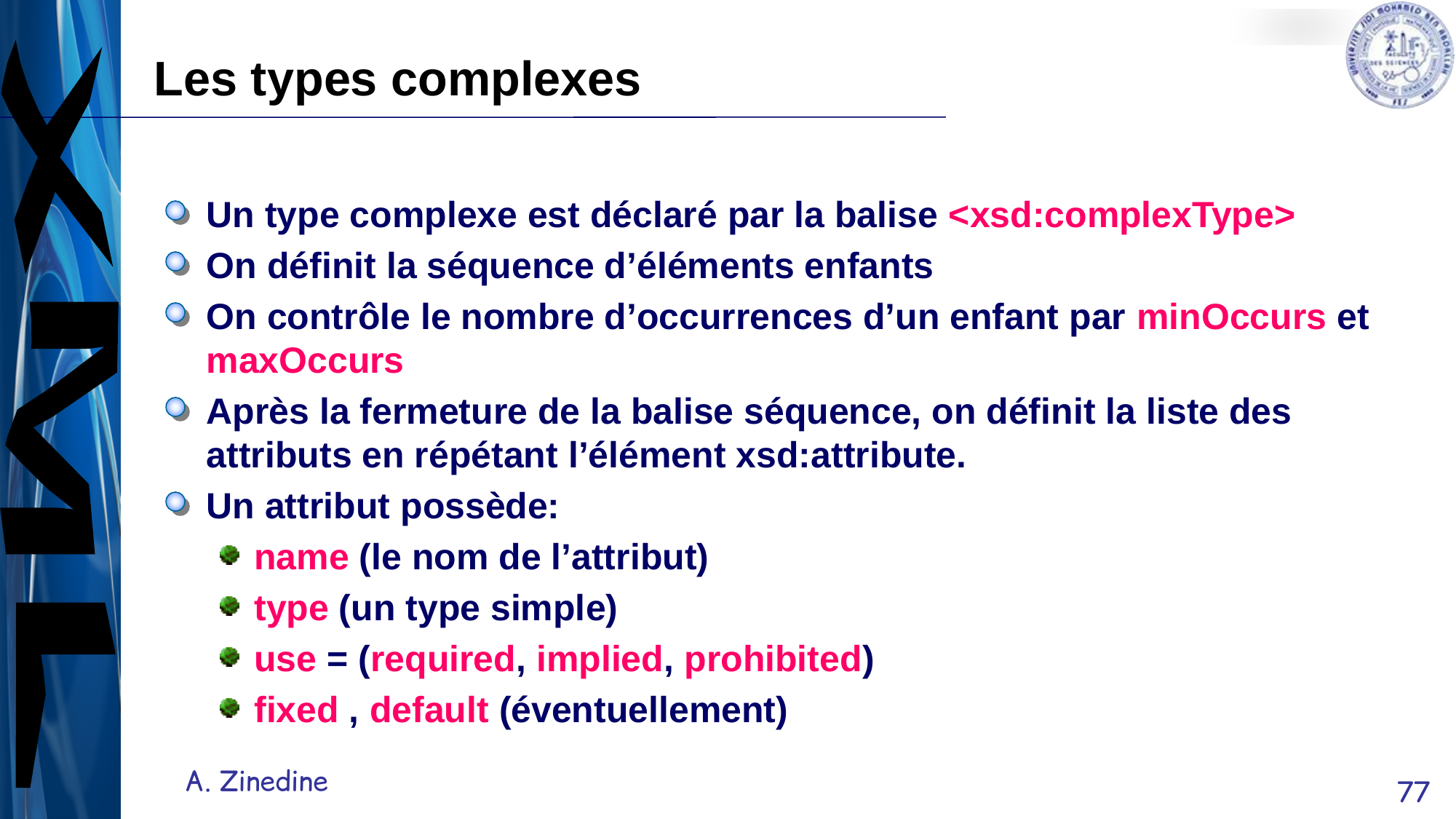

# Les types complexes
Un type complexe est déclaré par la balise <xsd:complexType>
On définit la séquence d’éléments enfants
On contrôle le nombre d’occurrences d’un enfant par minOccurs et maxOccurs
Après la fermeture de la balise séquence, on définit la liste des attributs en répétant l’élément xsd:attribute.
Un attribut possède:
name (le nom de l’attribut)
type (un type simple)
use = (required, implied, prohibited)
fixed , default (éventuellement)